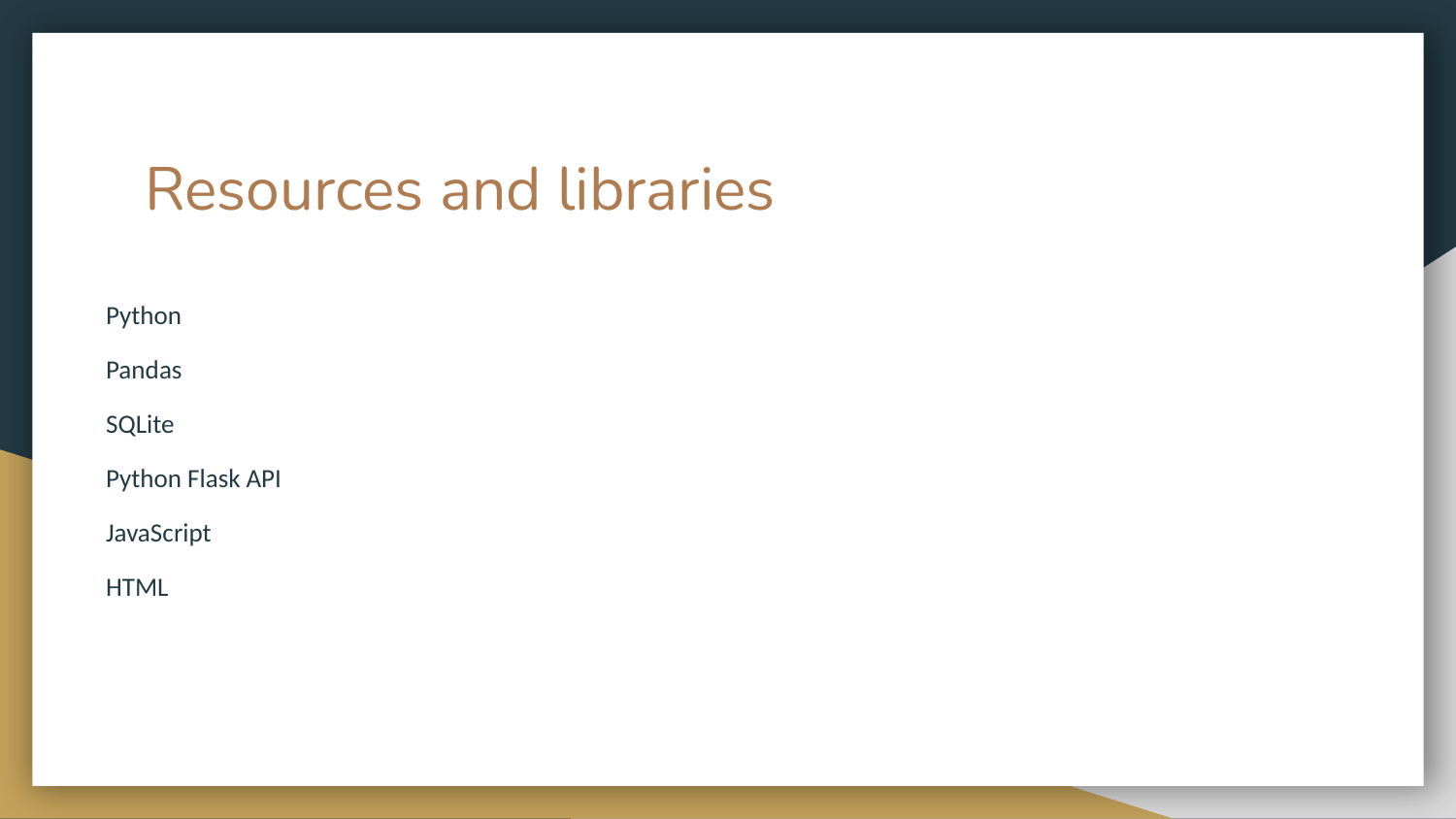

# Resources and libraries
Python
Pandas
SQLite
Python Flask API
JavaScript
HTML